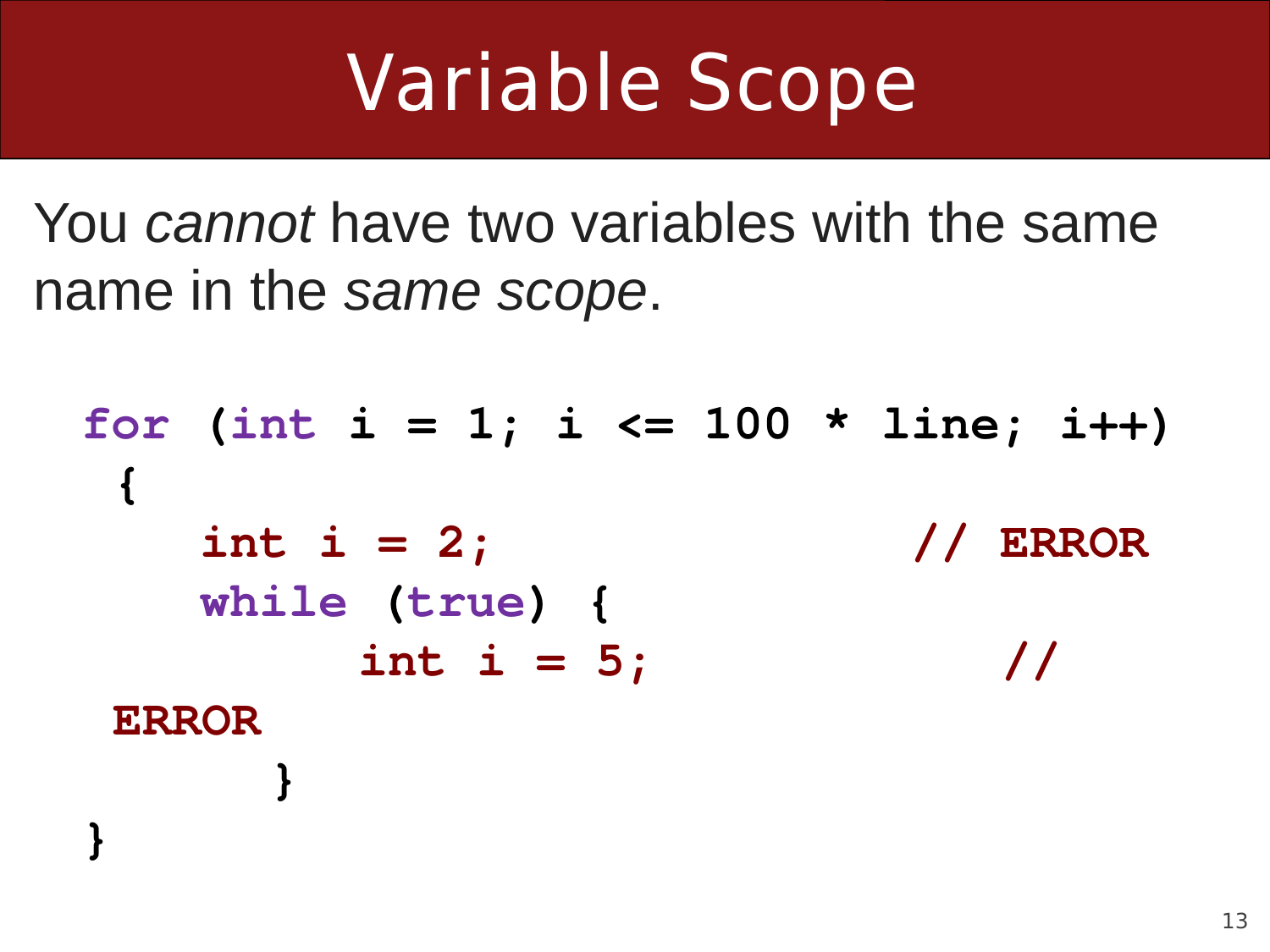

# Variable Scope
You cannot have two variables with the same name in the same scope.

for (int i = 1; i <= 100 * line; i++) {
    int i = 2;              // ERROR
    while (true) {
		    int i = 5; 			// ERROR
		 }
}